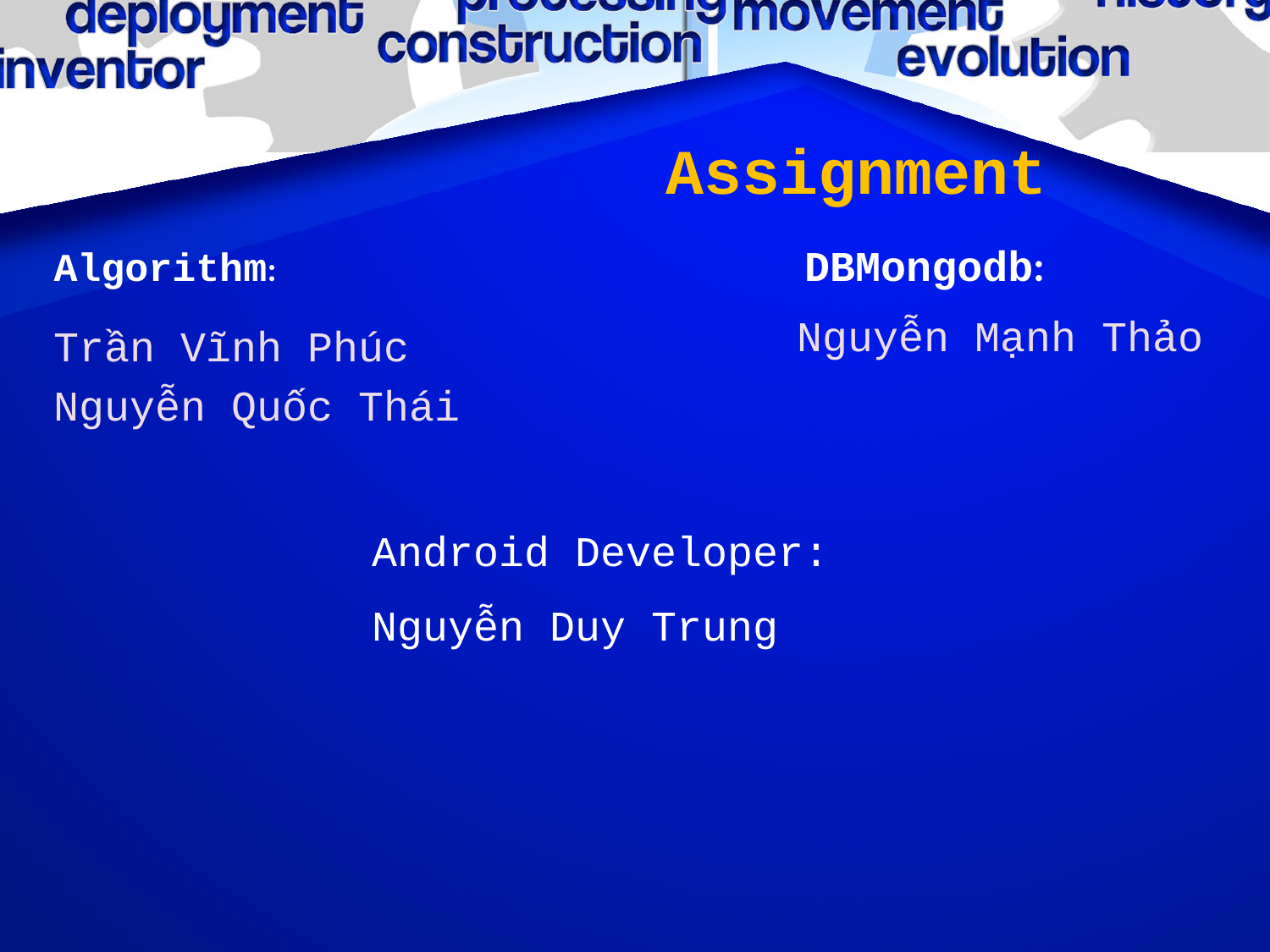

# Assignment
Algorithm:
DBMongodb:
Nguyễn Mạnh Thảo
Trần Vĩnh Phúc
Nguyễn Quốc Thái
Android Developer:
Nguyễn Duy Trung